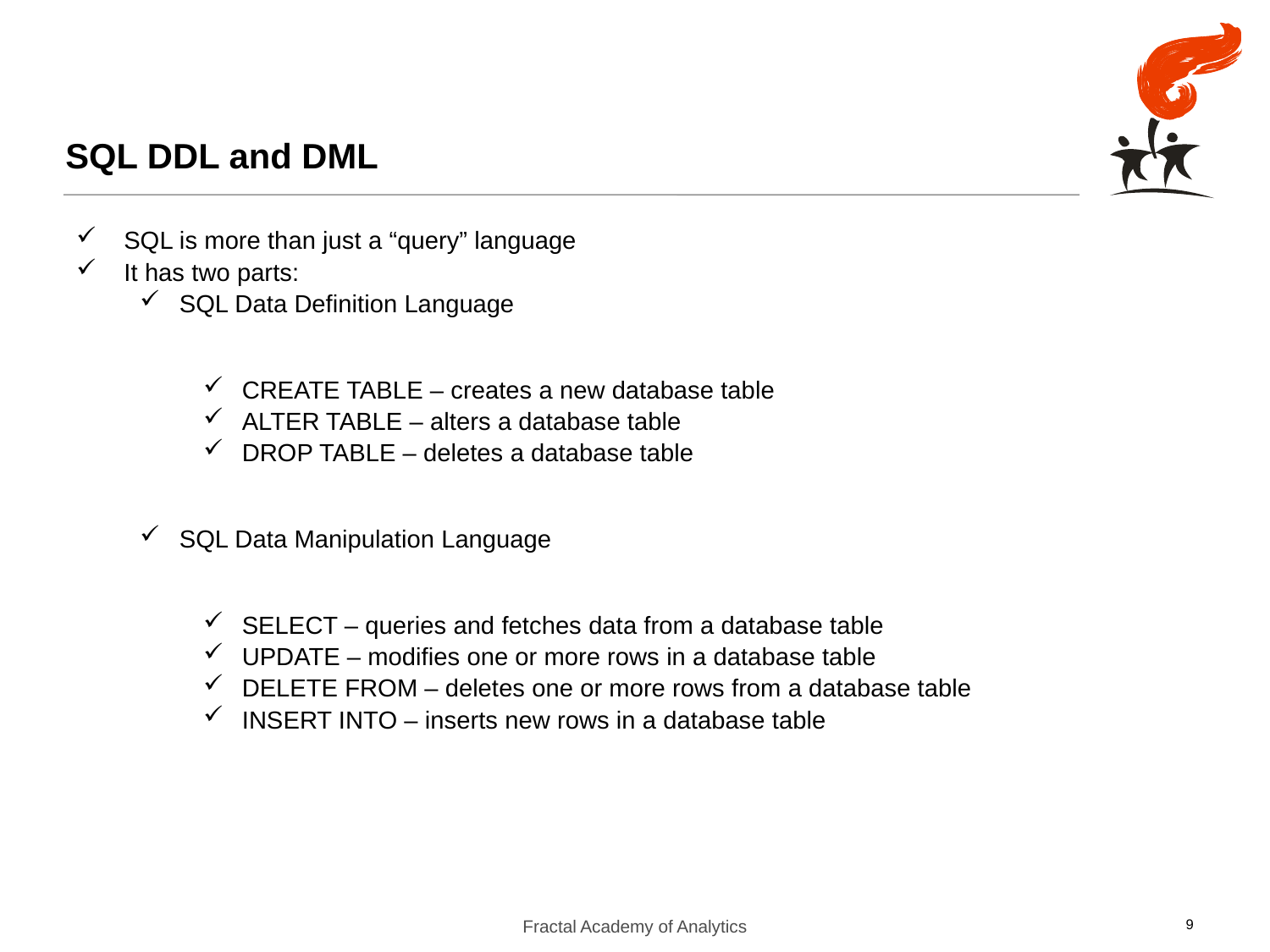

SQL DDL and DML
SQL is more than just a “query” language
It has two parts:
SQL Data Definition Language

 CREATE TABLE – creates a new database table
 ALTER TABLE – alters a database table
 DROP TABLE – deletes a database table

SQL Data Manipulation Language

 SELECT – queries and fetches data from a database table
 UPDATE – modifies one or more rows in a database table
 DELETE FROM – deletes one or more rows from a database table
 INSERT INTO – inserts new rows in a database table

Fractal Academy of Analytics
9